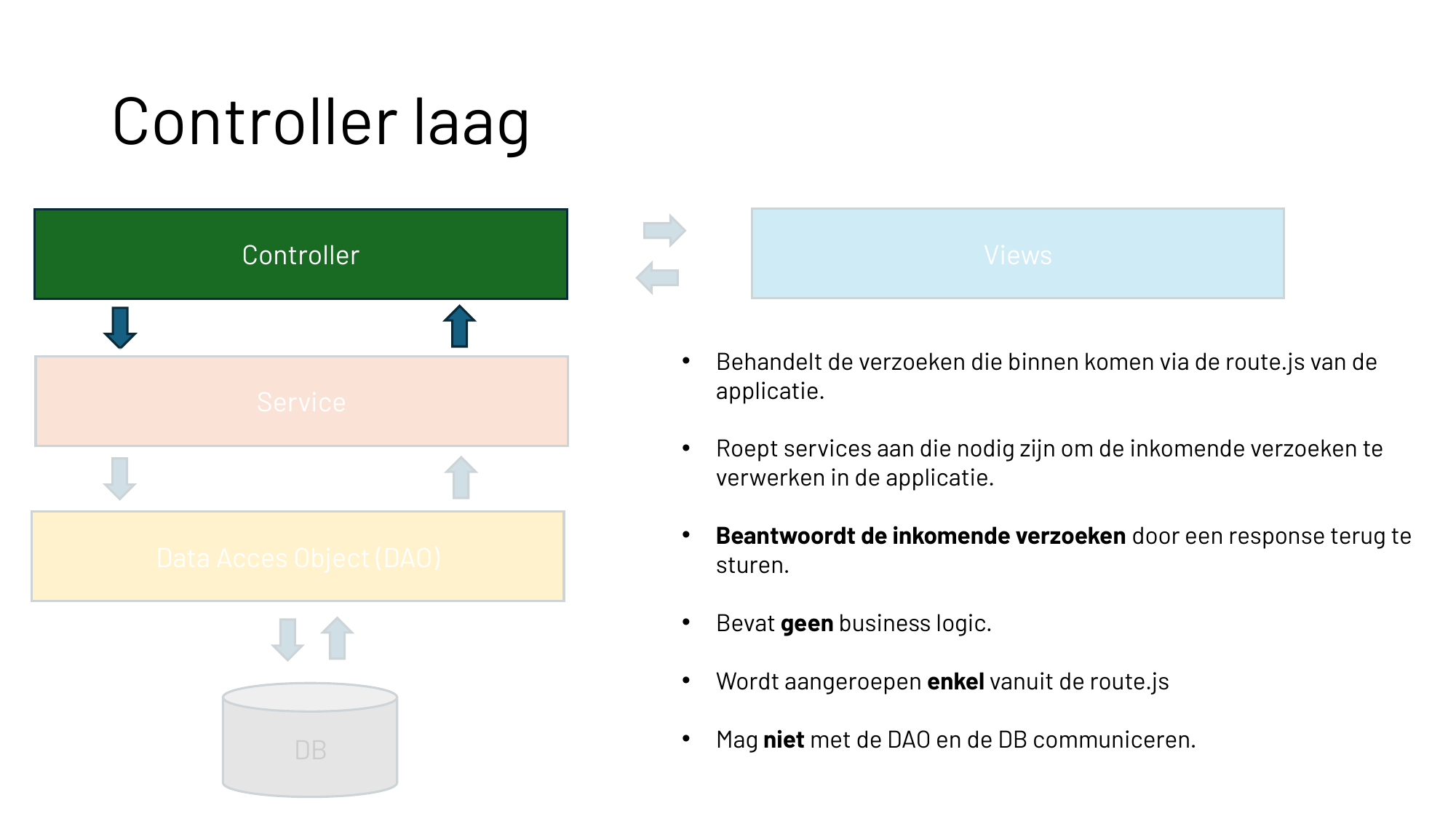

# Controller laag

Views
Controller

Behandelt de verzoeken die binnen komen via de route.js van de applicatie.
Roept services aan die nodig zijn om de inkomende verzoeken te verwerken in de applicatie.

Beantwoordt de inkomende verzoeken door een response terug te sturen.

Bevat geen business logic.
Wordt aangeroepen enkel vanuit de route.js
Mag niet met de DAO en de DB communiceren.

Service

Data Acces Object (DAO)

DB